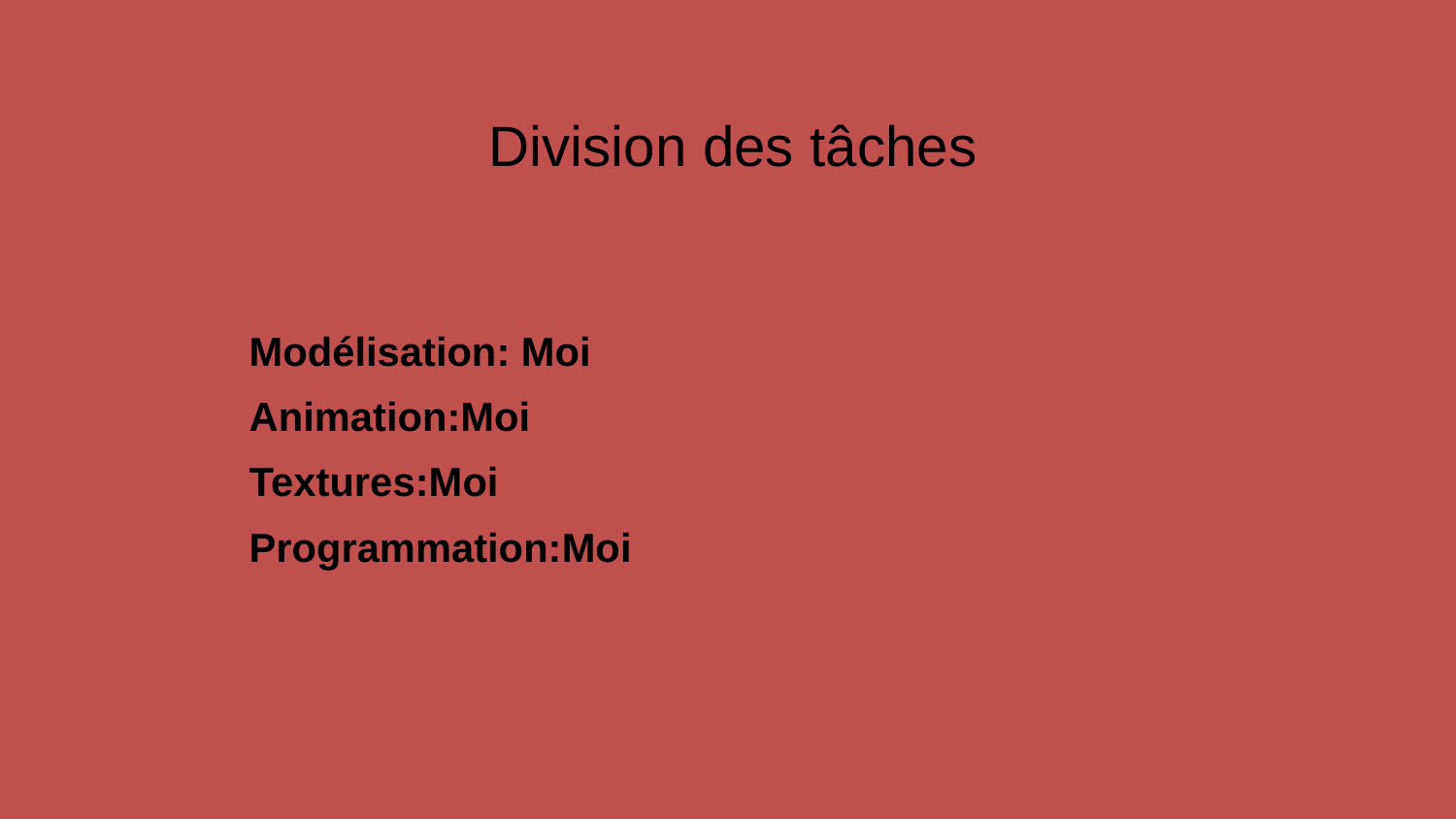

Division des tâches
Modélisation: Moi
Animation:Moi
Textures:Moi
Programmation:Moi